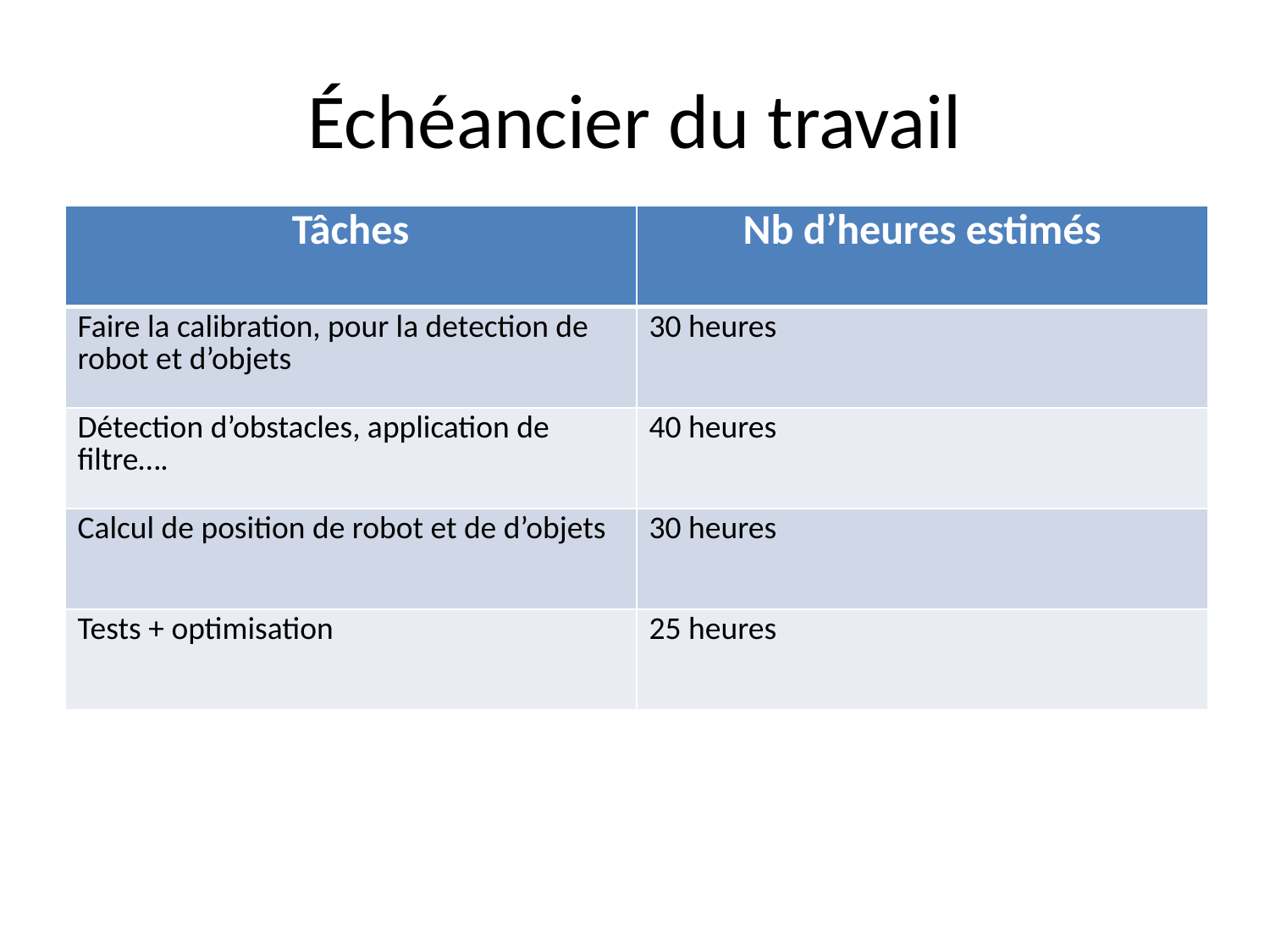

# Échéancier du travail
| Tâches | Nb d’heures estimés |
| --- | --- |
| Faire la calibration, pour la detection de robot et d’objets | 30 heures |
| Détection d’obstacles, application de filtre…. | 40 heures |
| Calcul de position de robot et de d’objets | 30 heures |
| Tests + optimisation | 25 heures |